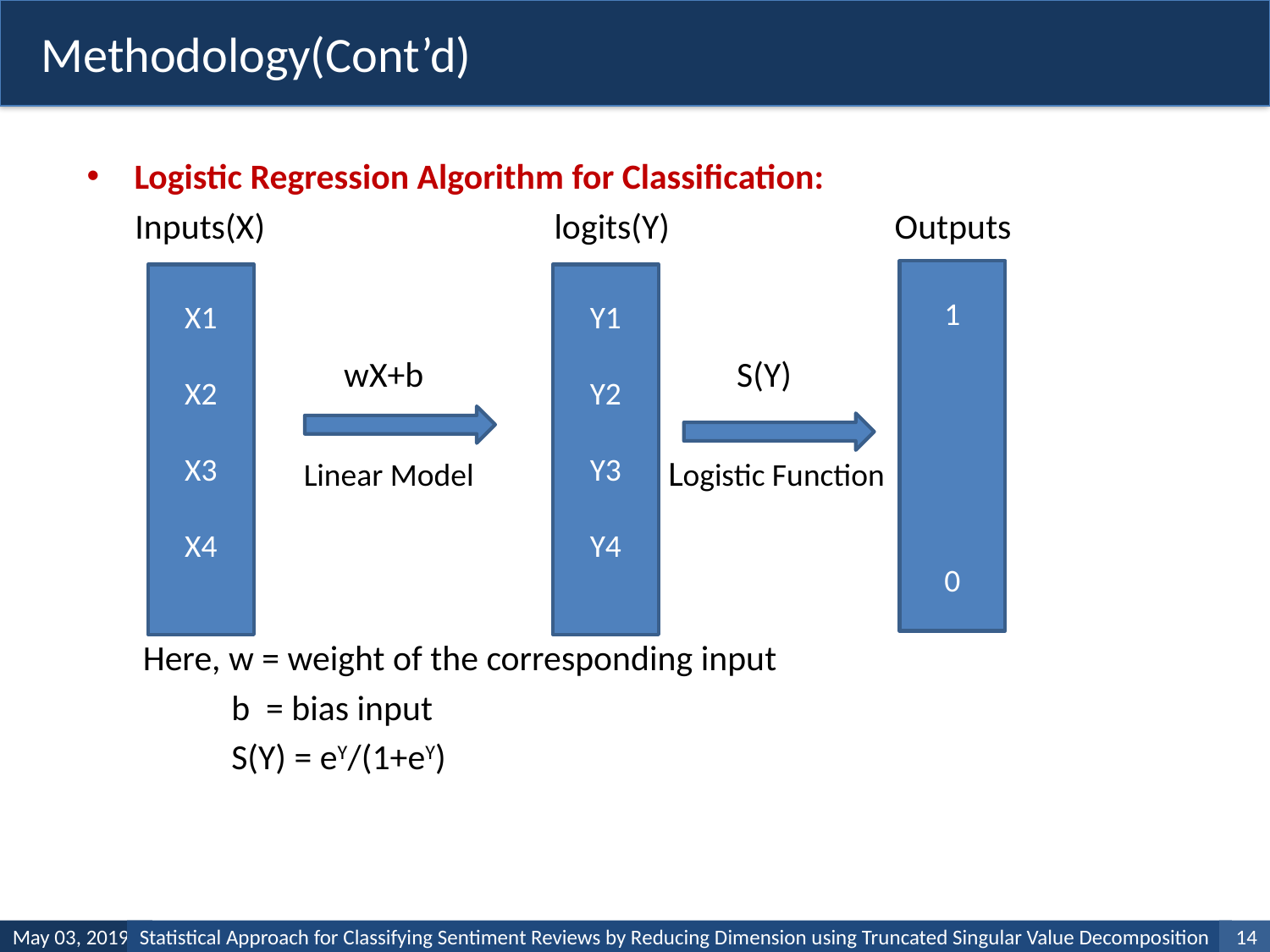

Methodology(Cont’d)
Logistic Regression Algorithm for Classification:
      Inputs(X)                                    logits(Y)                            Outputs

                                wX+b                                       S(Y)

                           Linear Model                           Logistic Function

       Here, w = weight of the corresponding input
                  b  = bias input
                  S(Y) = eY/(1+eY)
1

0
X1

X2

X3

X4

Y1

Y2

Y3

Y4

May 03, 2019
Statistical Approach for Classifying Sentiment Reviews by Reducing Dimension using Truncated Singular Value Decomposition
14